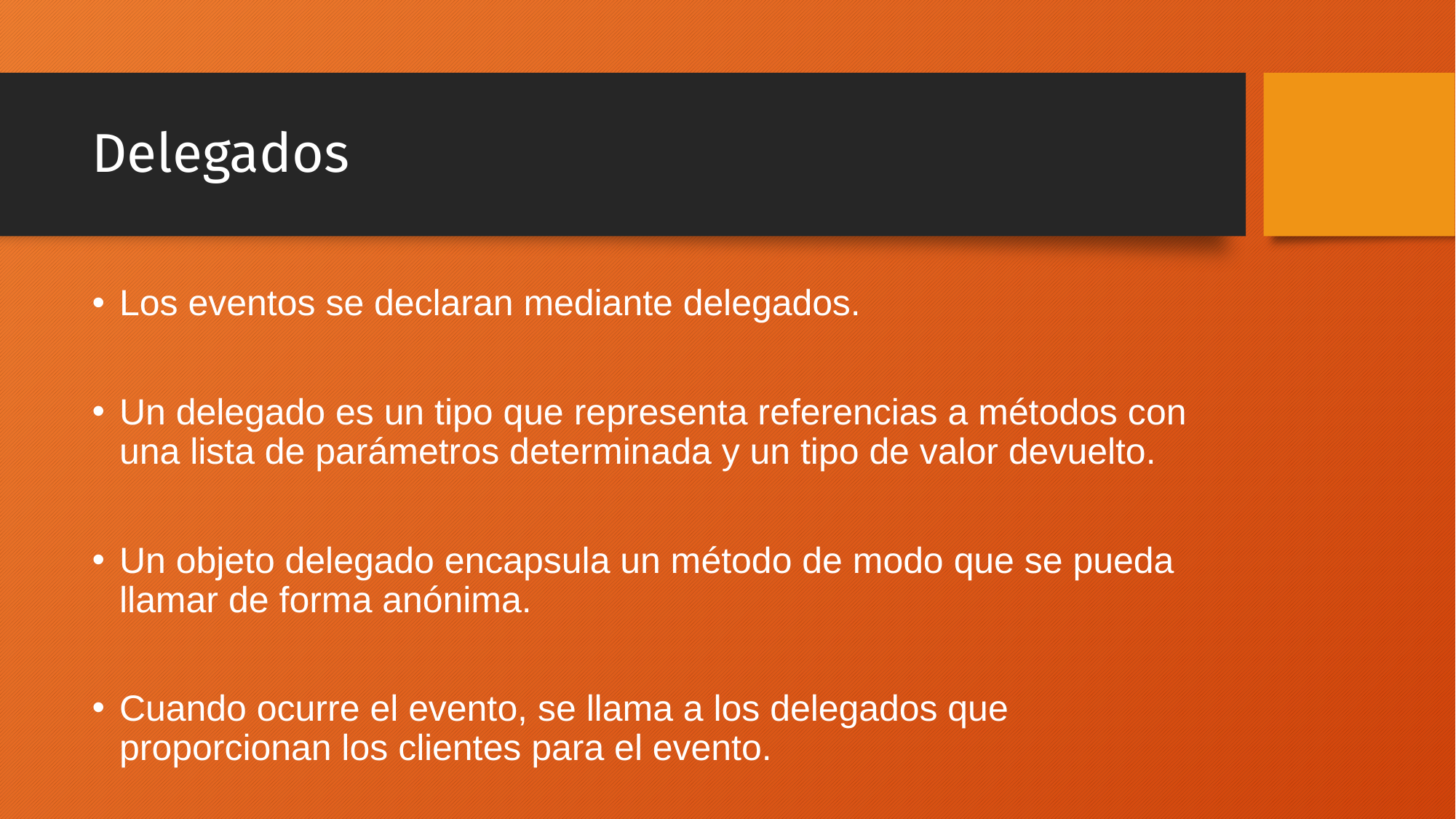

# Delegados
Los eventos se declaran mediante delegados.

Un delegado es un tipo que representa referencias a métodos con una lista de parámetros determinada y un tipo de valor devuelto.

Un objeto delegado encapsula un método de modo que se pueda llamar de forma anónima.

Cuando ocurre el evento, se llama a los delegados que proporcionan los clientes para el evento.